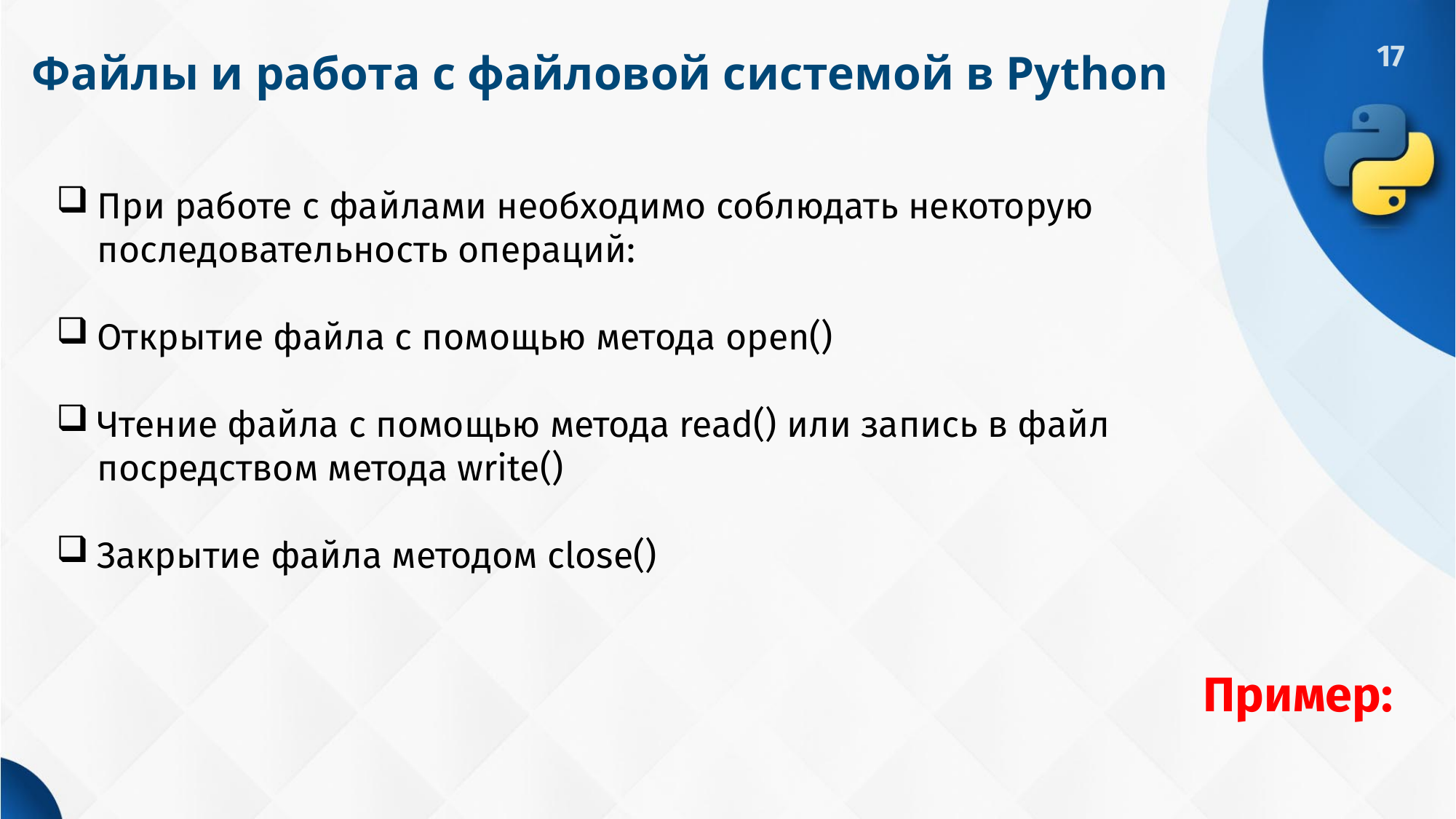

# Файлы и работа с файловой системой в Python
При работе с файлами необходимо соблюдать некоторую последовательность операций:

Открытие файла с помощью метода open()

Чтение файла с помощью метода read() или запись в файл посредством метода write()

Закрытие файла методом close()

Пример: